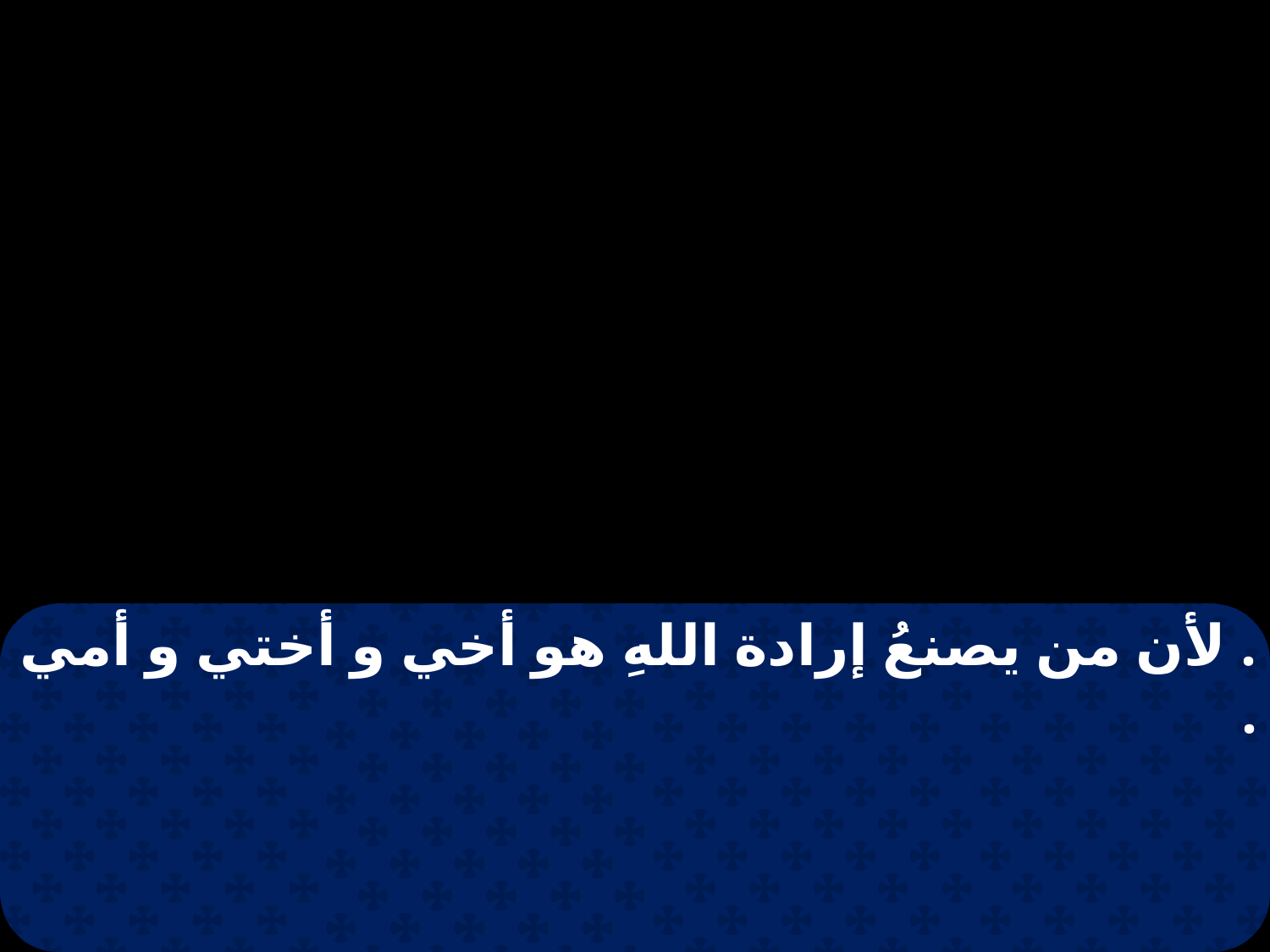

. لأن من يصنعُ إرادة اللهِ هو أخي و أختي و أمي .